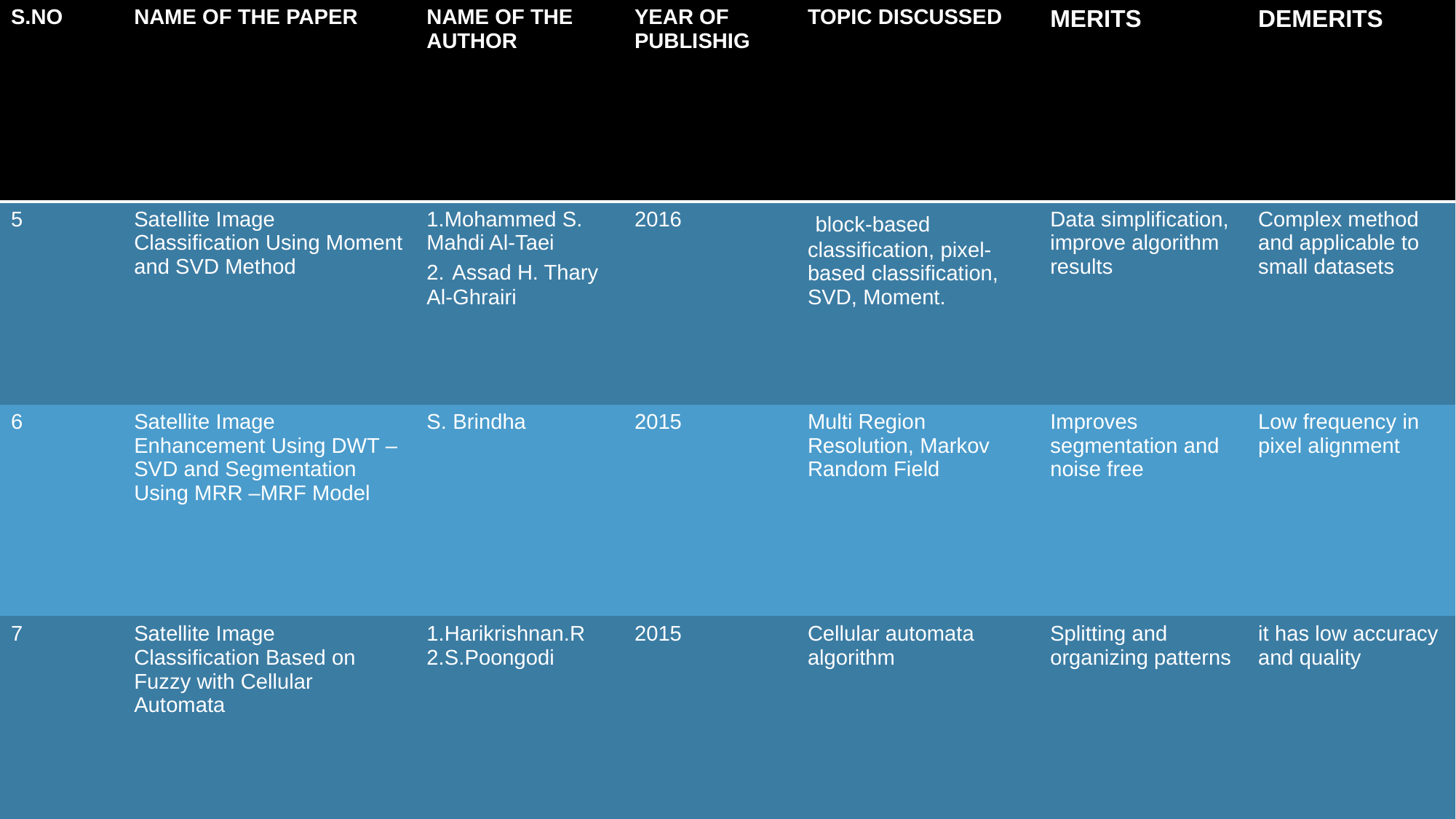

| S.NO | NAME OF THE PAPER | NAME OF THE AUTHOR | YEAR OF PUBLISHIG | TOPIC DISCUSSED | MERITS | DEMERITS |
| --- | --- | --- | --- | --- | --- | --- |
| 5 | Satellite Image Classification Using Moment and SVD Method | 1.Mohammed S. Mahdi Al-Taei 2. Assad H. Thary Al-Ghrairi | 2016 | block-based classification, pixel-based classification, SVD, Moment. | Data simplification, improve algorithm results | Complex method and applicable to small datasets |
| 6 | Satellite Image Enhancement Using DWT – SVD and Segmentation Using MRR –MRF Model | S. Brindha | 2015 | Multi Region Resolution, Markov Random Field | Improves segmentation and noise free | Low frequency in pixel alignment |
| 7 | Satellite Image Classification Based on Fuzzy with Cellular Automata | 1.Harikrishnan.R 2.S.Poongodi | 2015 | Cellular automata algorithm | Splitting and organizing patterns | it has low accuracy and quality |